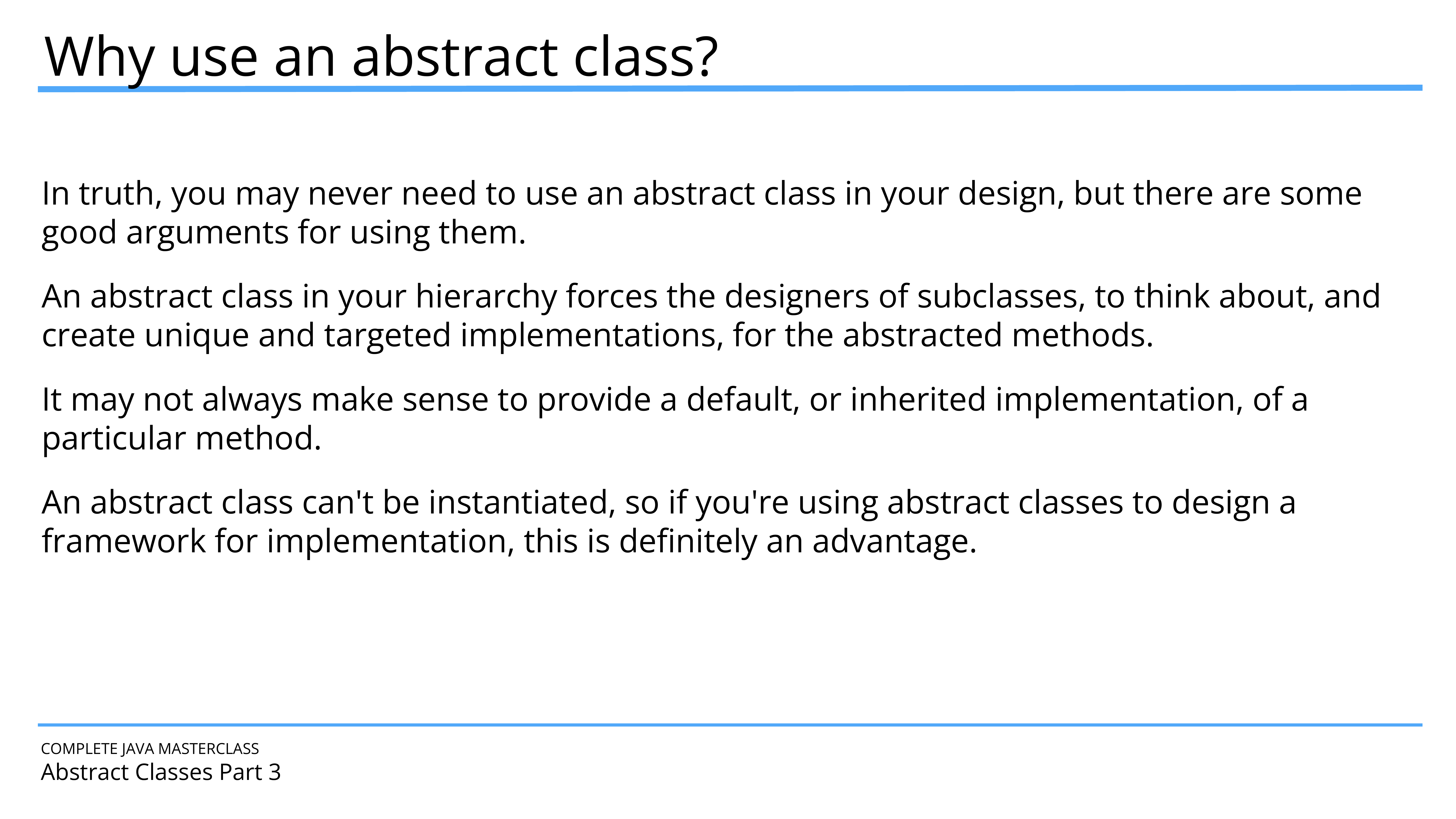

Why use an abstract class?

In truth, you may never need to use an abstract class in your design, but there are some good arguments for using them.
An abstract class in your hierarchy forces the designers of subclasses, to think about, and create unique and targeted implementations, for the abstracted methods.
It may not always make sense to provide a default, or inherited implementation, of a particular method.
An abstract class can't be instantiated, so if you're using abstract classes to design a framework for implementation, this is definitely an advantage.

COMPLETE JAVA MASTERCLASS
Abstract Classes Part 3